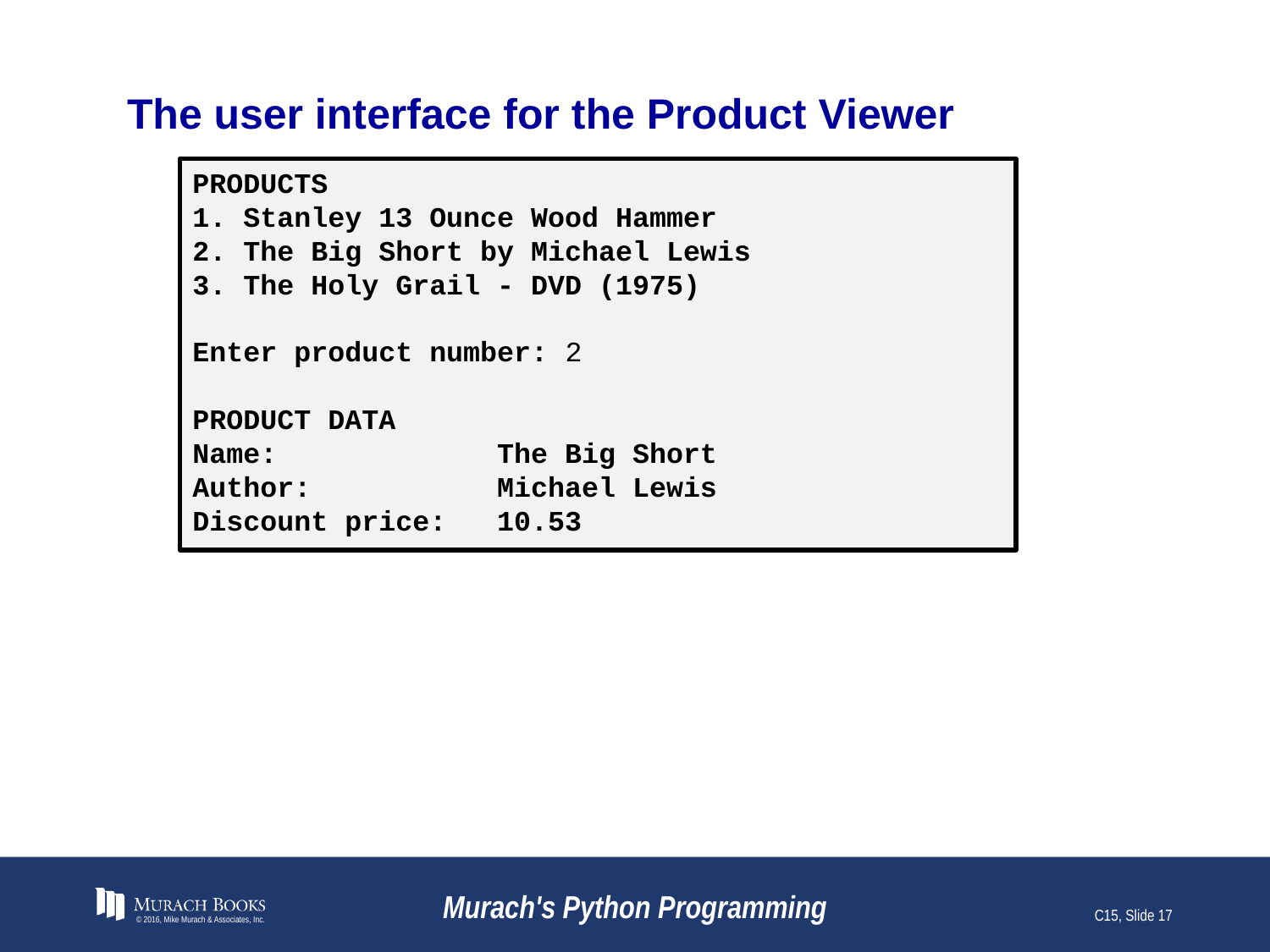

# The user interface for the Product Viewer
PRODUCTS
1. Stanley 13 Ounce Wood Hammer
2. The Big Short by Michael Lewis
3. The Holy Grail - DVD (1975)

Enter product number: 2

PRODUCT DATA
Name:             The Big Short
Author:           Michael Lewis
Discount price:   10.53

© 2016, Mike Murach & Associates, Inc.
Murach's Python Programming

C15, Slide 17